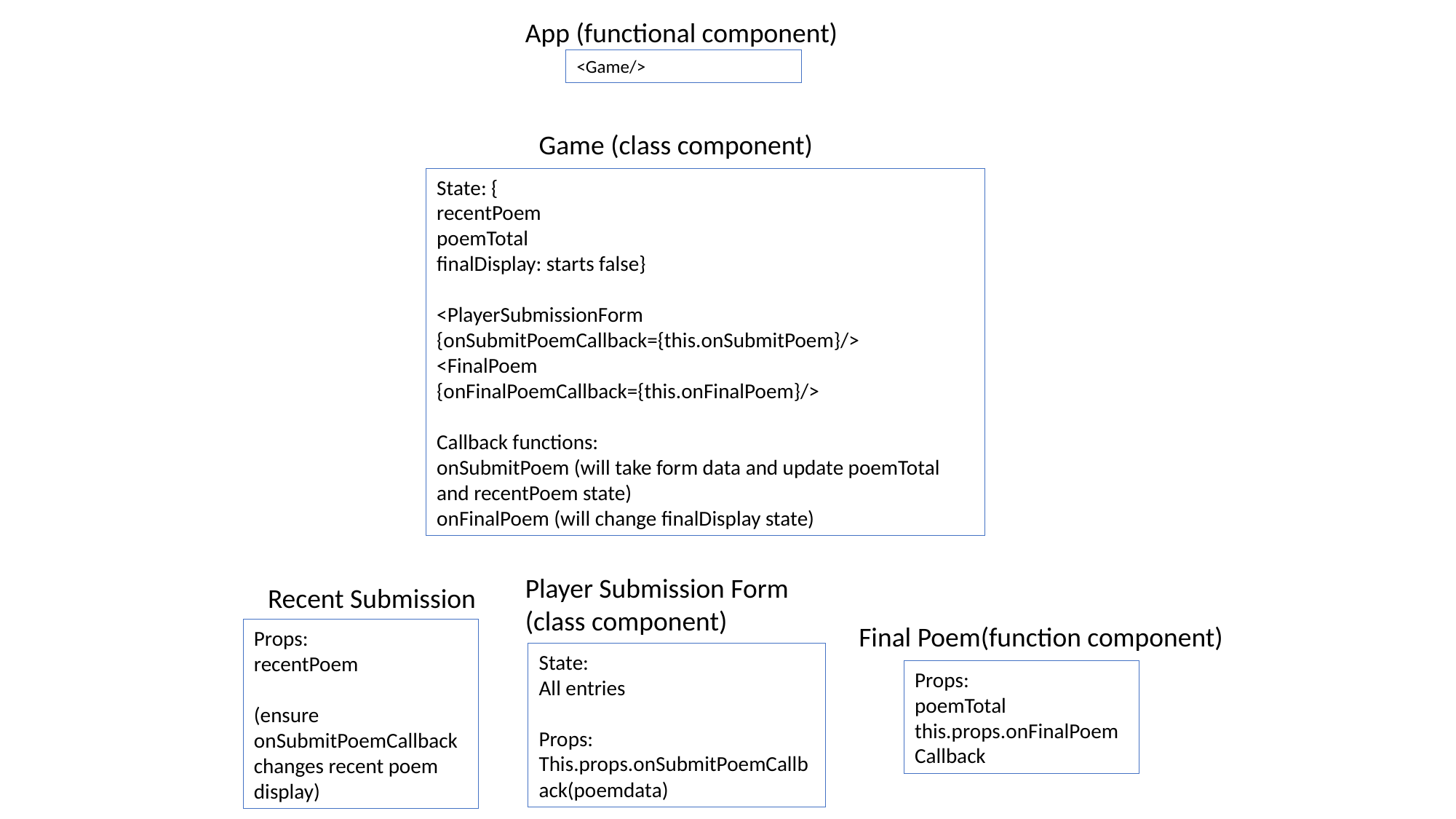

App (functional component)
<Game/>
Game (class component)
State: {
recentPoem
poemTotal
finalDisplay: starts false}

<PlayerSubmissionForm
{onSubmitPoemCallback={this.onSubmitPoem}/>
<FinalPoem
{onFinalPoemCallback={this.onFinalPoem}/>

Callback functions:
onSubmitPoem (will take form data and update poemTotal and recentPoem state)
onFinalPoem (will change finalDisplay state)
Player Submission Form (class component)
Recent Submission
Final Poem(function component)
Props:
recentPoem

(ensure onSubmitPoemCallback changes recent poem display)
State:
All entries

Props:
This.props.onSubmitPoemCallback(poemdata)
Props:
poemTotal
this.props.onFinalPoemCallback